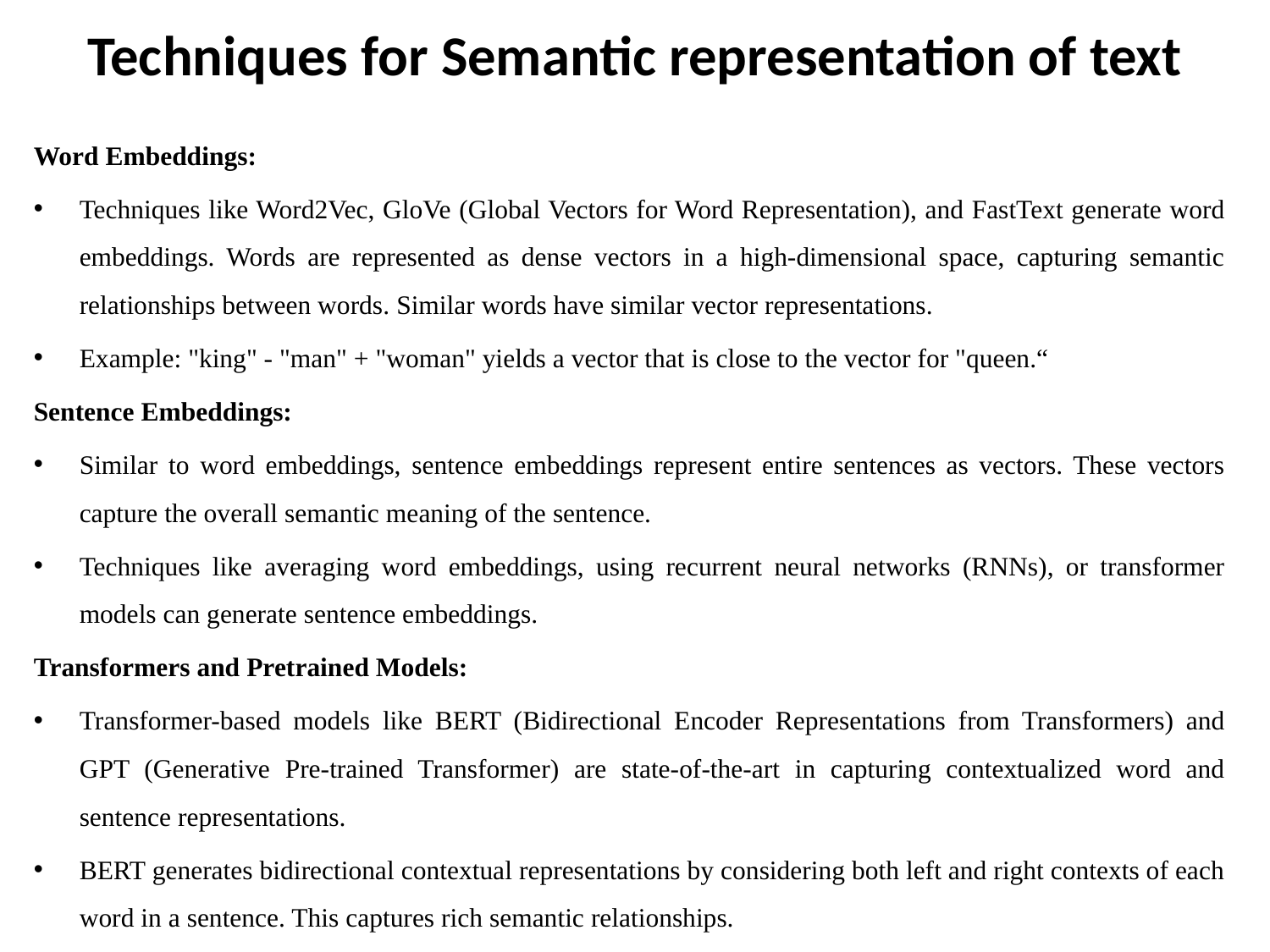

# Techniques for Semantic representation of text
Word Embeddings:
Techniques like Word2Vec, GloVe (Global Vectors for Word Representation), and FastText generate word embeddings. Words are represented as dense vectors in a high-dimensional space, capturing semantic relationships between words. Similar words have similar vector representations.
Example: "king" - "man" + "woman" yields a vector that is close to the vector for "queen.“
Sentence Embeddings:
Similar to word embeddings, sentence embeddings represent entire sentences as vectors. These vectors capture the overall semantic meaning of the sentence.
Techniques like averaging word embeddings, using recurrent neural networks (RNNs), or transformer models can generate sentence embeddings.
Transformers and Pretrained Models:
Transformer-based models like BERT (Bidirectional Encoder Representations from Transformers) and GPT (Generative Pre-trained Transformer) are state-of-the-art in capturing contextualized word and sentence representations.
BERT generates bidirectional contextual representations by considering both left and right contexts of each word in a sentence. This captures rich semantic relationships.